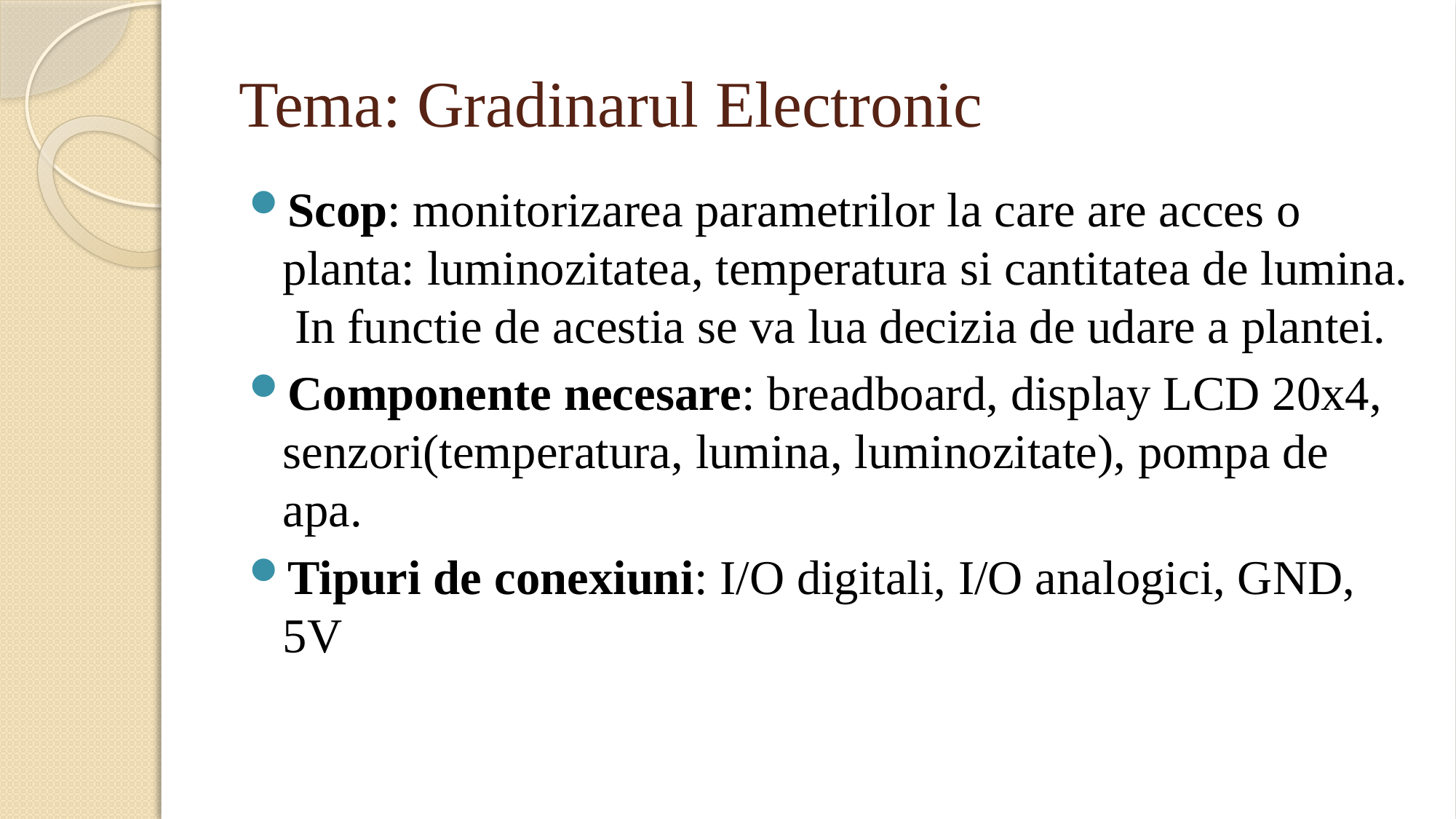

# Tema: Gradinarul Electronic
Scop: monitorizarea parametrilor la care are acces o planta: luminozitatea, temperatura si cantitatea de lumina.  In functie de acestia se va lua decizia de udare a plantei.
Componente necesare: breadboard, display LCD 20x4, senzori(temperatura, lumina, luminozitate), pompa de apa.
Tipuri de conexiuni: I/O digitali, I/O analogici, GND, 5V